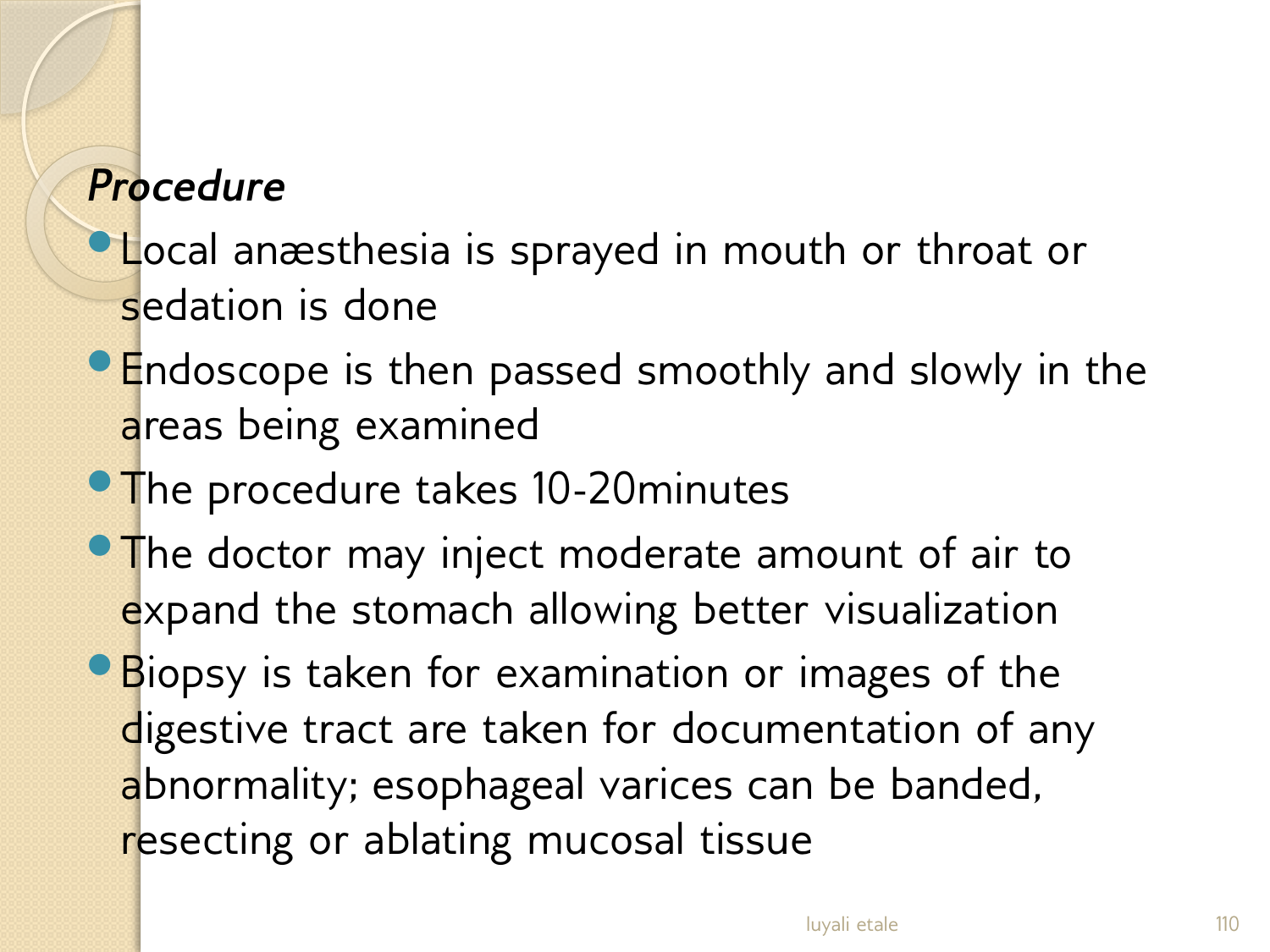

Procedure
Local anaesthesia is sprayed in mouth or throat or sedation is done
Endoscope is then passed smoothly and slowly in the areas being examined
The procedure takes 10-20minutes
The doctor may inject moderate amount of air to expand the stomach allowing better visualization
Biopsy is taken for examination or images of the digestive tract are taken for documentation of any abnormality; esophageal varices can be banded, resecting or ablating mucosal tissue
luyali etale
110